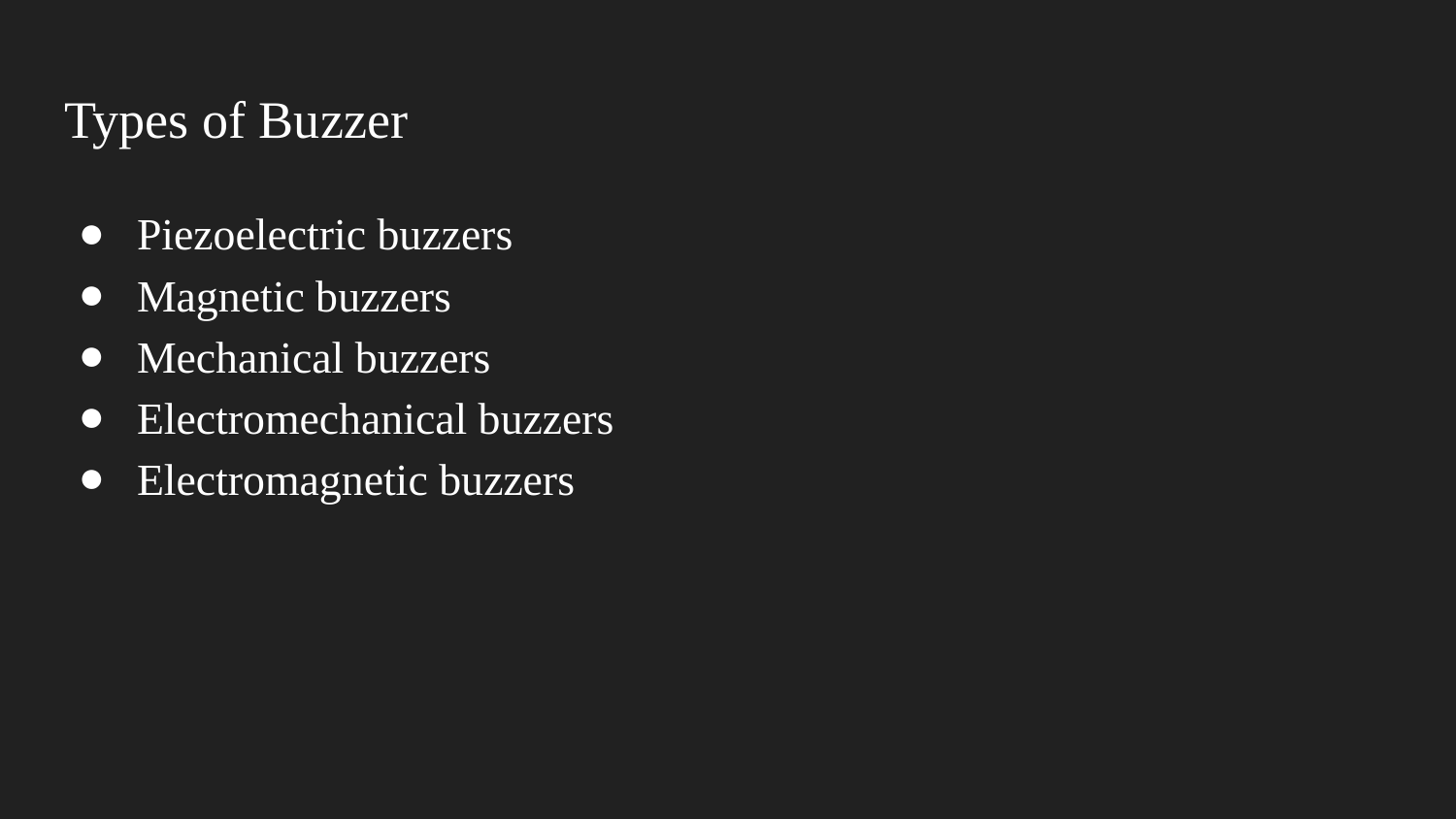

# Types of Buzzer
Piezoelectric buzzers
Magnetic buzzers
Mechanical buzzers
Electromechanical buzzers
Electromagnetic buzzers